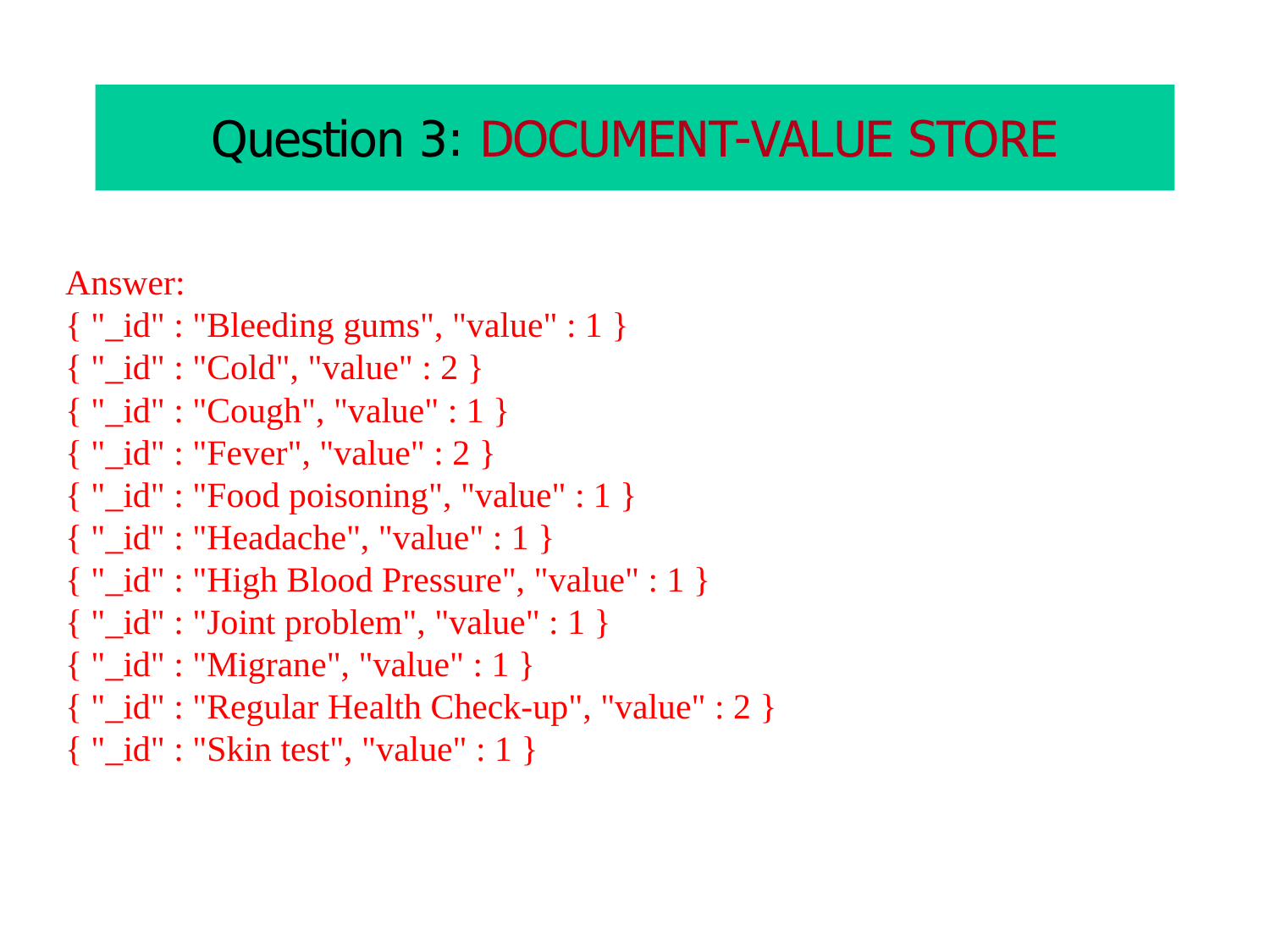

# Question 3: DOCUMENT-VALUE STORE
Answer:
{ "_id" : "Bleeding gums", "value" : 1 }
{ "_id" : "Cold", "value" : 2 }
{ "_id" : "Cough", "value" : 1 }
{ "_id" : "Fever", "value" : 2 }
{ "_id" : "Food poisoning", "value" : 1 }
{ "_id" : "Headache", "value" : 1 }
{ "_id" : "High Blood Pressure", "value" : 1 }
{ "_id" : "Joint problem", "value" : 1 }
{ "_id" : "Migrane", "value" : 1 }
{ "_id" : "Regular Health Check-up", "value" : 2 }
{ "_id" : "Skin test", "value" : 1 }